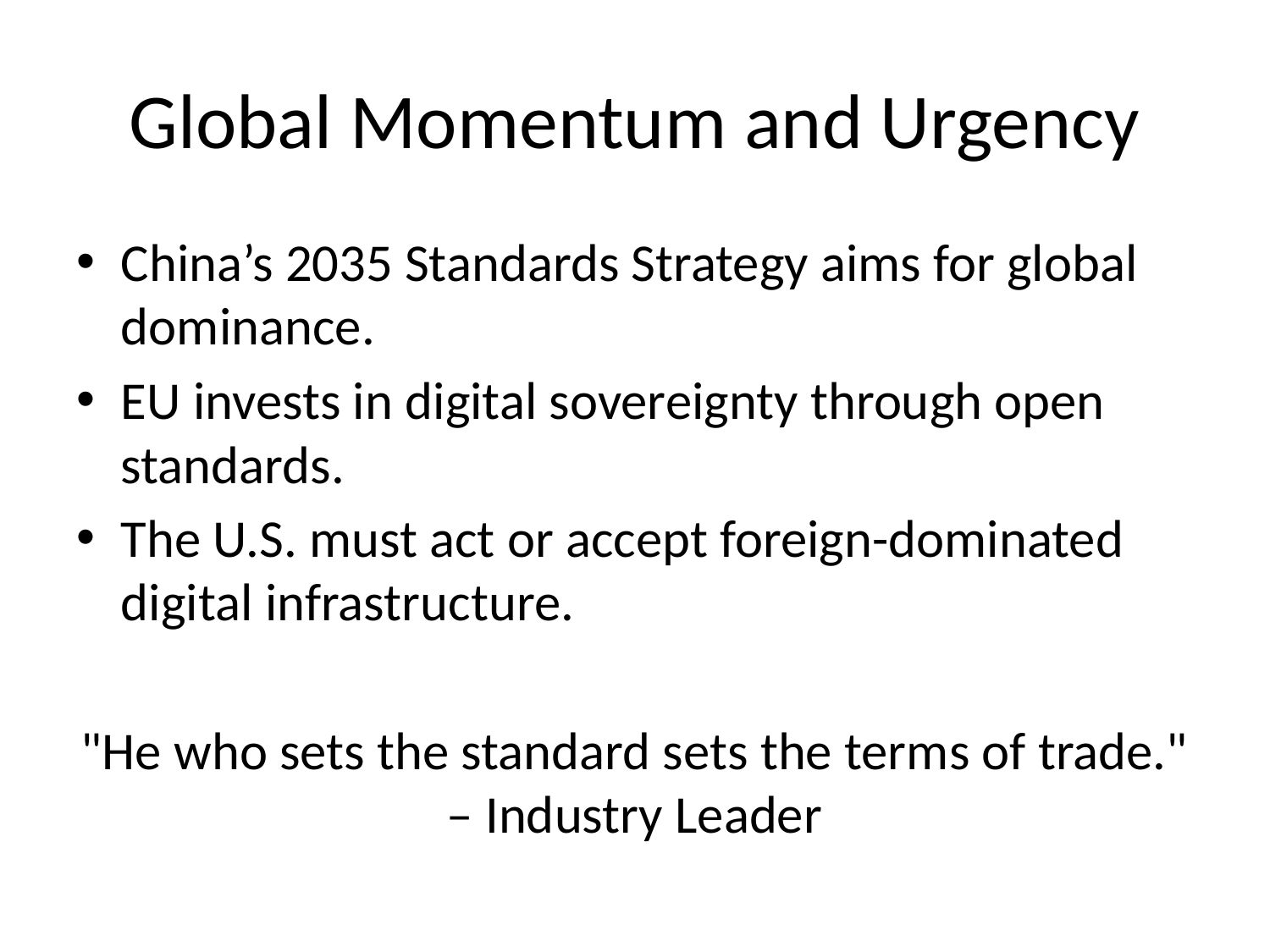

# Global Momentum and Urgency
China’s 2035 Standards Strategy aims for global dominance.
EU invests in digital sovereignty through open standards.
The U.S. must act or accept foreign-dominated digital infrastructure.

"He who sets the standard sets the terms of trade." – Industry Leader